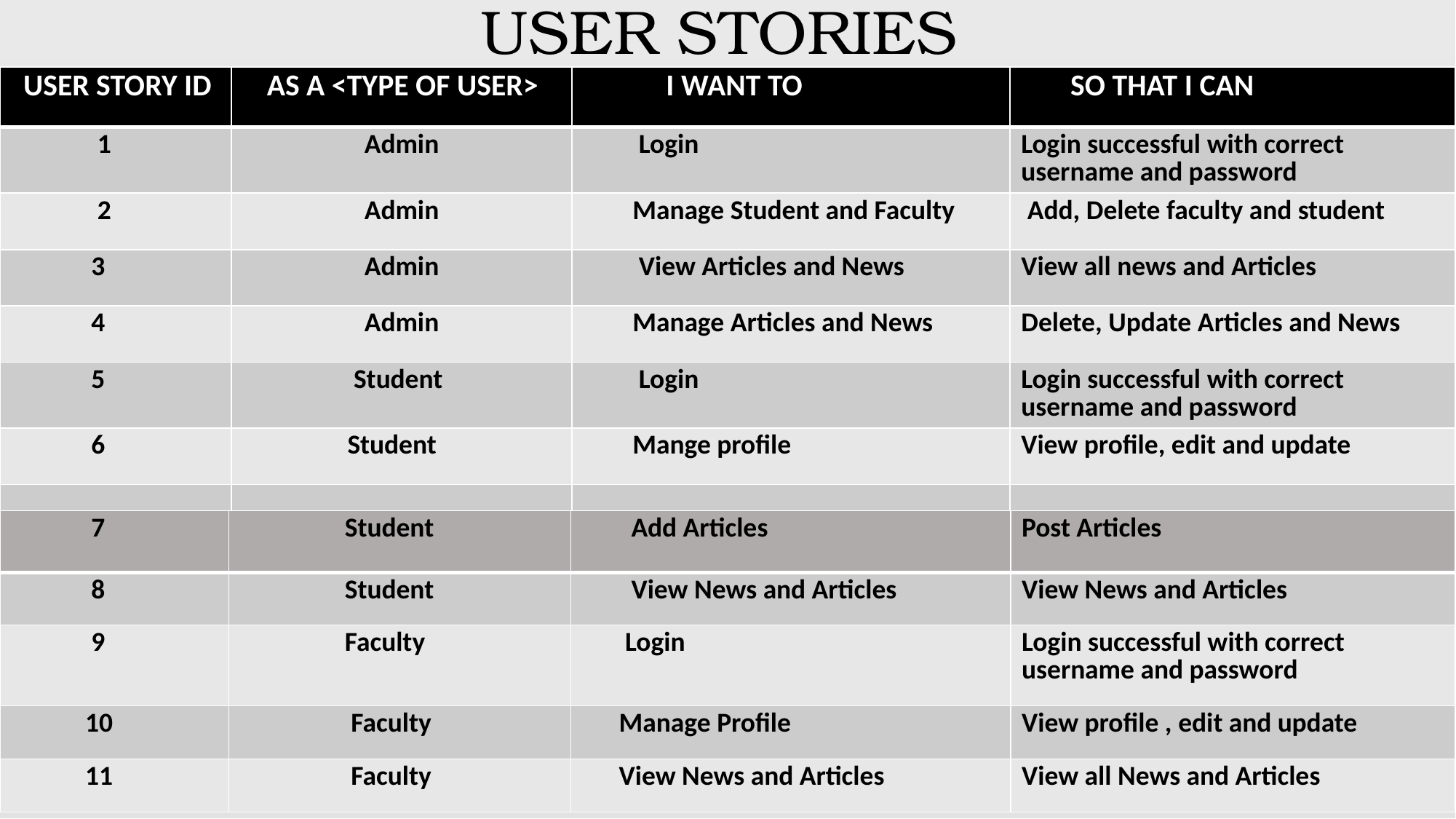

# USER STORIES
| USER STORY ID | AS A <TYPE OF USER> | I WANT TO | SO THAT I CAN |
| --- | --- | --- | --- |
| 1 | Admin | Login | Login successful with correct username and password |
| 2 | Admin | Manage Student and Faculty | Add, Delete faculty and student |
| 3 | Admin | View Articles and News | View all news and Articles |
| 4 | Admin | Manage Articles and News | Delete, Update Articles and News |
| 5 | Student | Login | Login successful with correct username and password |
| 6 | Student | Mange profile | View profile, edit and update |
|  |  |  |  |
| 7 | Student | Add Articles | Post Articles |
| --- | --- | --- | --- |
| 8 | Student | View News and Articles | View News and Articles |
| 9 | Faculty | Login | Login successful with correct username and password |
| 10 | Faculty | Manage Profile | View profile , edit and update |
| 11 | Faculty | View News and Articles | View all News and Articles |
| 12 | Faculty | Add News and Articles | Post News and Articles |
| --- | --- | --- | --- |